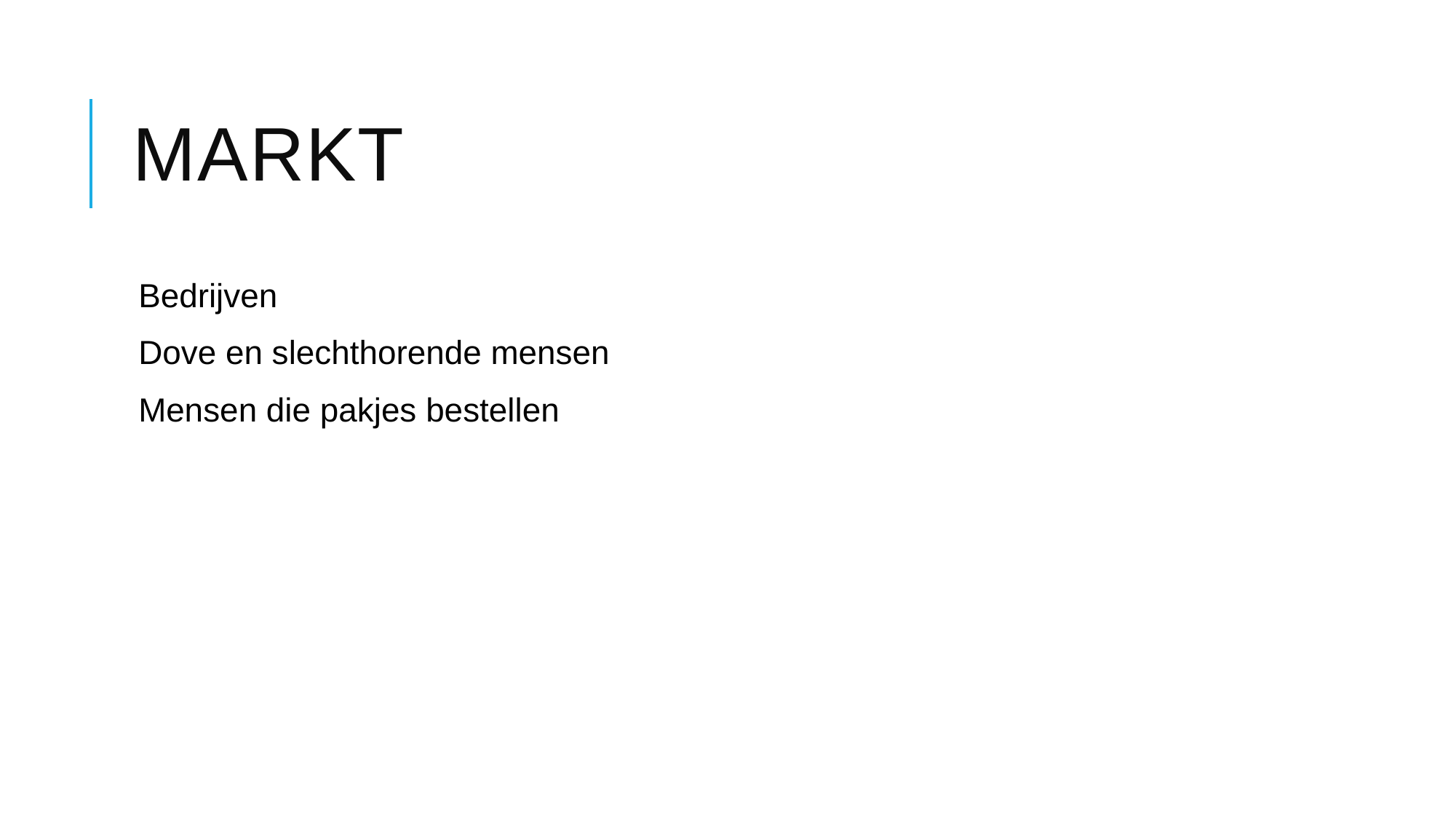

# Markt
Bedrijven
Dove en slechthorende mensen
Mensen die pakjes bestellen